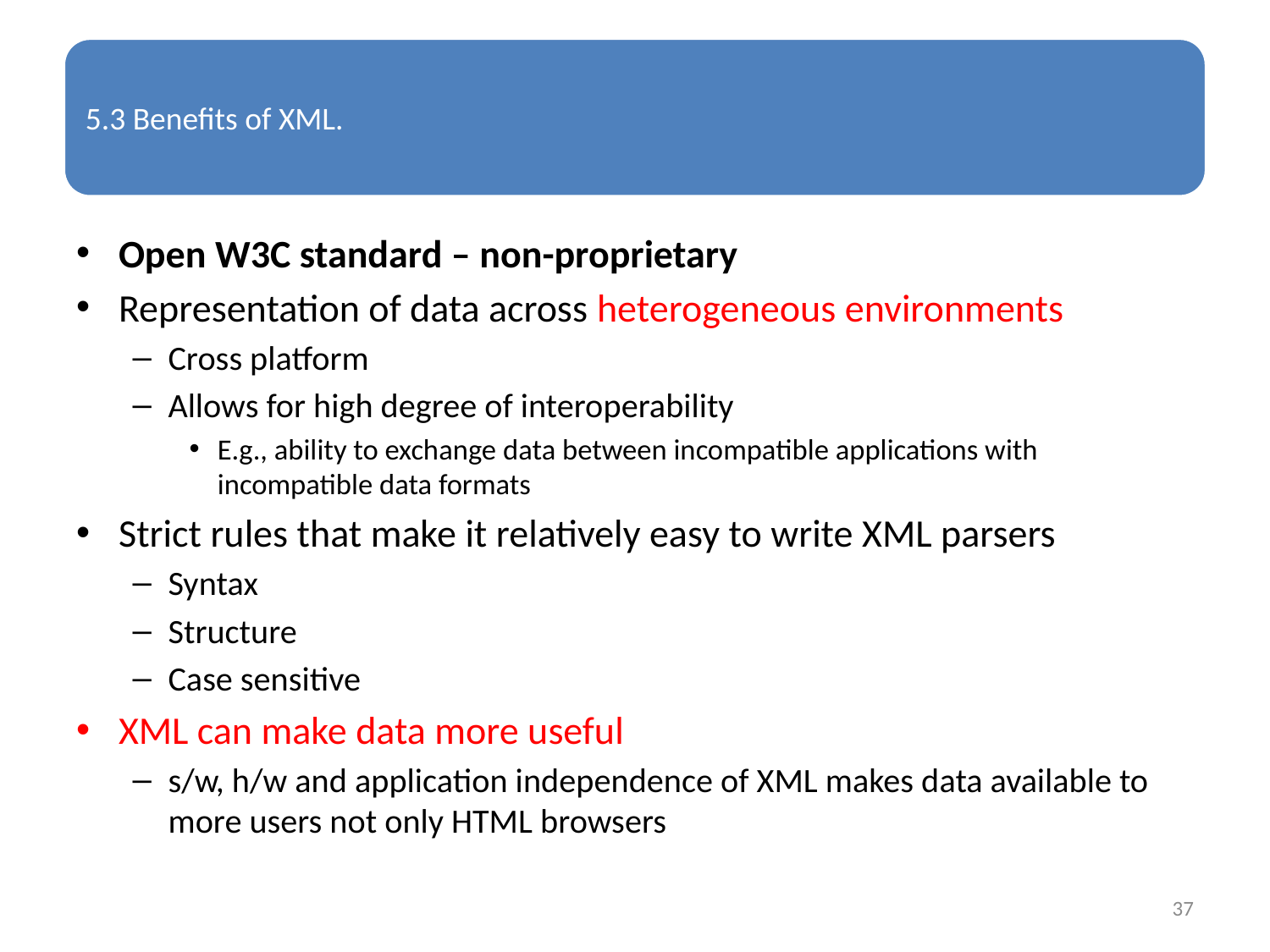

5.3 Benefits of XML.
Open W3C standard – non-proprietary
Representation of data across heterogeneous environments
Cross platform
Allows for high degree of interoperability
E.g., ability to exchange data between incompatible applications with incompatible data formats
Strict rules that make it relatively easy to write XML parsers
Syntax
Structure
Case sensitive
XML can make data more useful
s/w, h/w and application independence of XML makes data available to more users not only HTML browsers

37